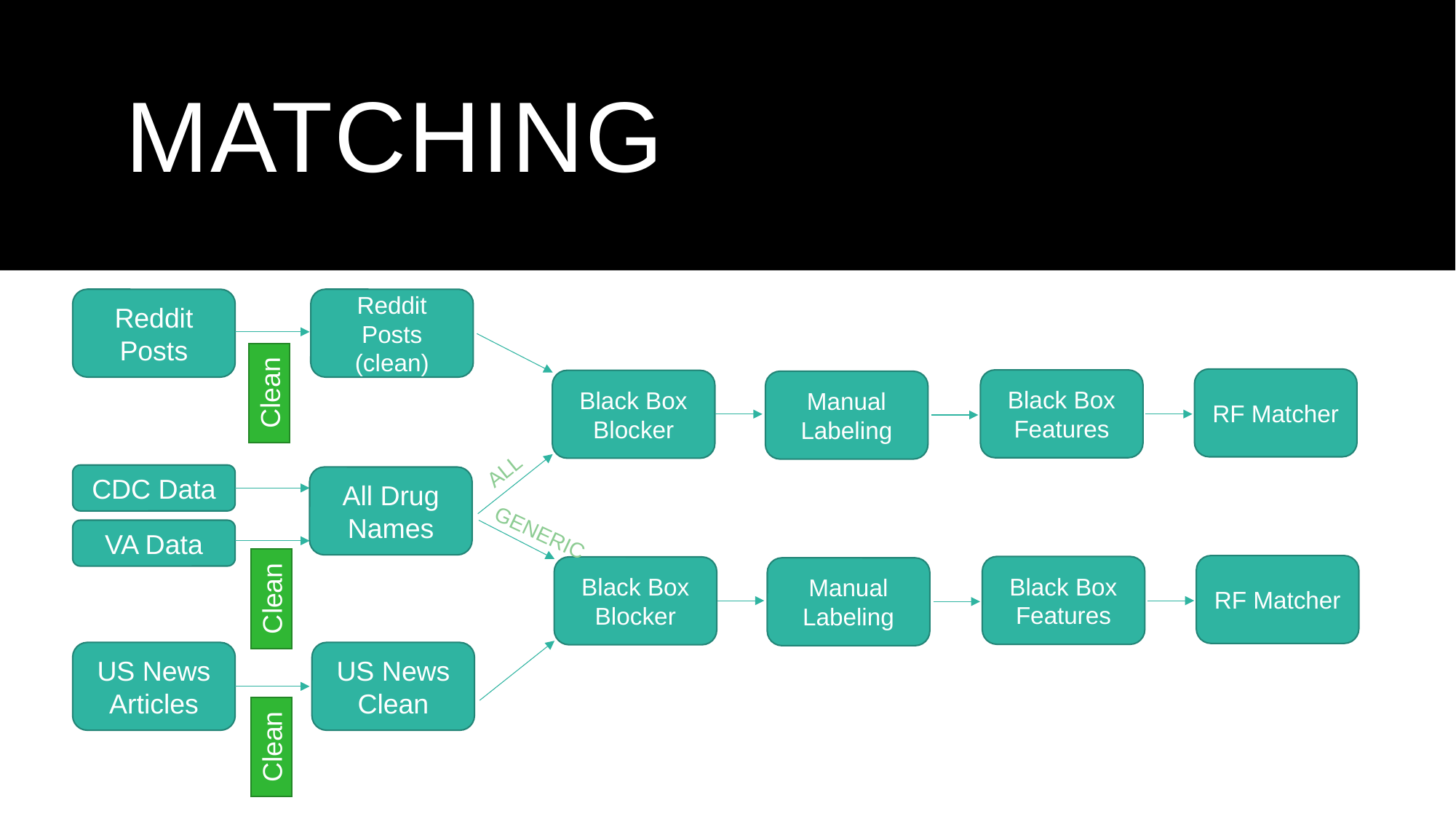

# matching
Reddit
Posts
Reddit Posts (clean)
RF Matcher
Black Box Features
Black Box Blocker
Manual Labeling
Clean
ALL
CDC Data
All Drug Names
GENERIC
VA Data
RF Matcher
Black Box Features
Black Box Blocker
Manual Labeling
Clean
US News Clean
US News Articles
Clean